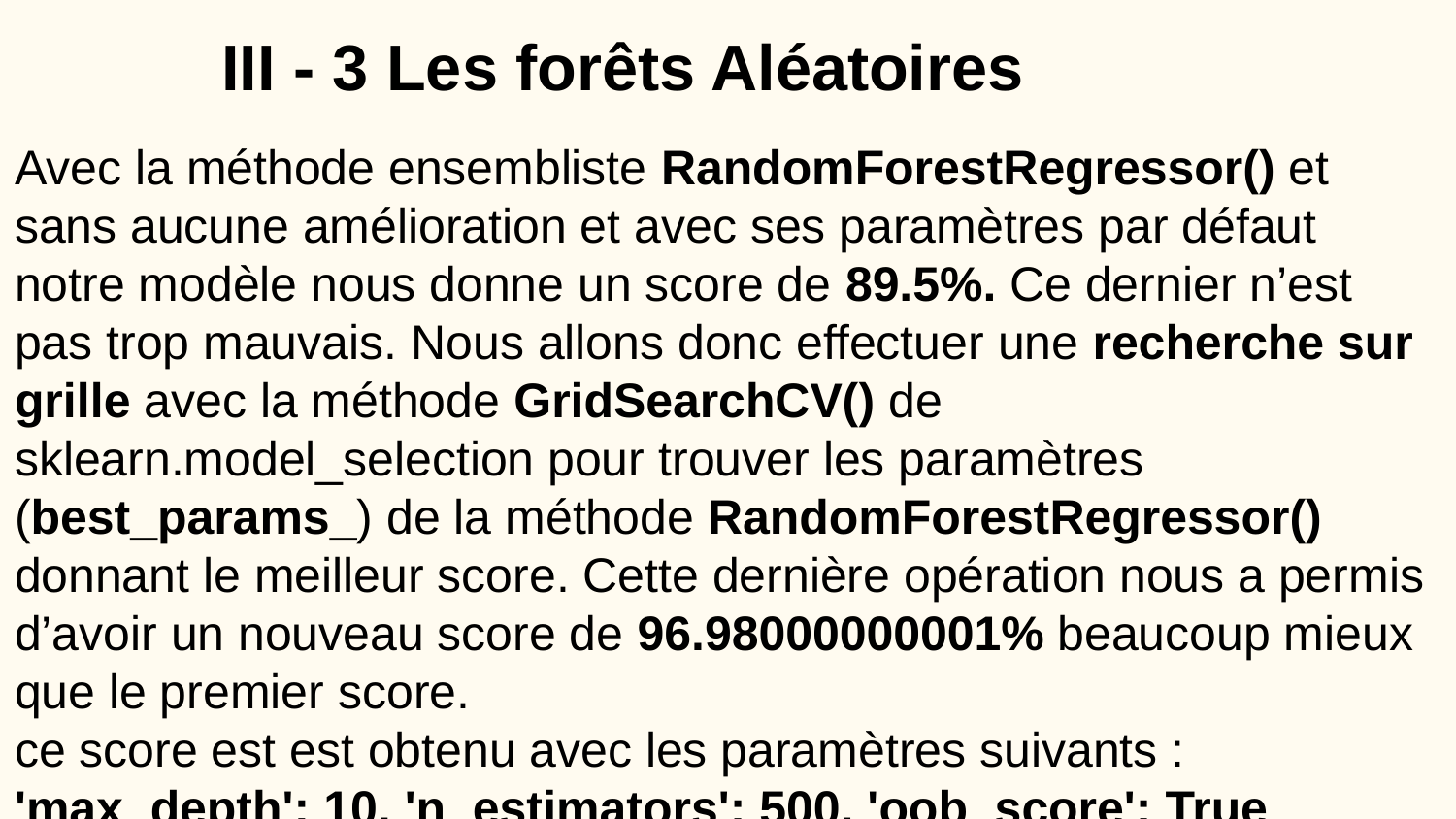

III - 3 Les forêts Aléatoires
Avec la méthode ensembliste RandomForestRegressor() et sans aucune amélioration et avec ses paramètres par défaut notre modèle nous donne un score de 89.5%. Ce dernier n’est pas trop mauvais. Nous allons donc effectuer une recherche sur grille avec la méthode GridSearchCV() de sklearn.model_selection pour trouver les paramètres (best_params_) de la méthode RandomForestRegressor() donnant le meilleur score. Cette dernière opération nous a permis d’avoir un nouveau score de 96.98000000001% beaucoup mieux que le premier score.
ce score est est obtenu avec les paramètres suivants :
'max_depth': 10, 'n_estimators': 500, 'oob_score': True